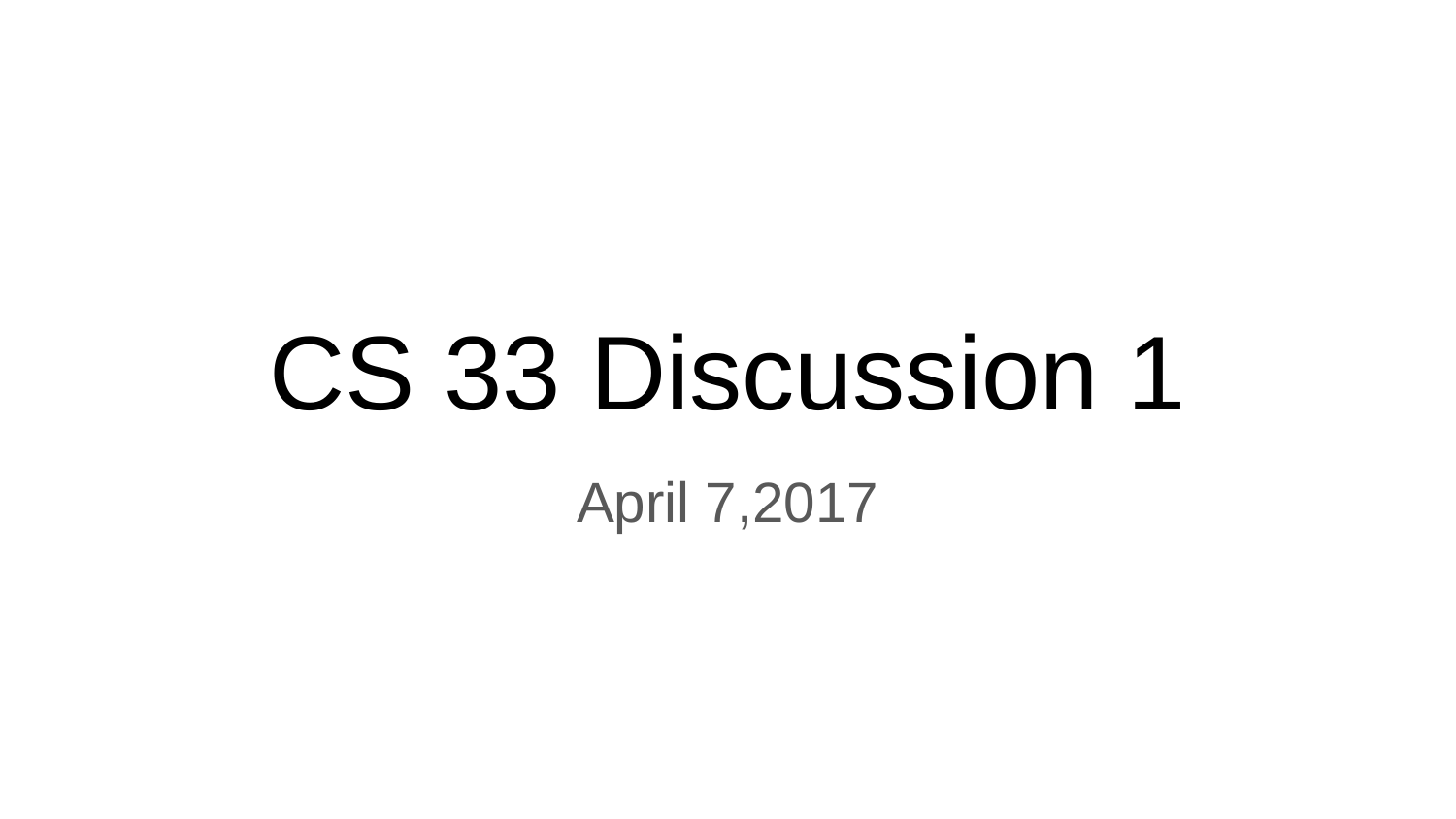

# CS 33 Discussion 1
April 7,2017